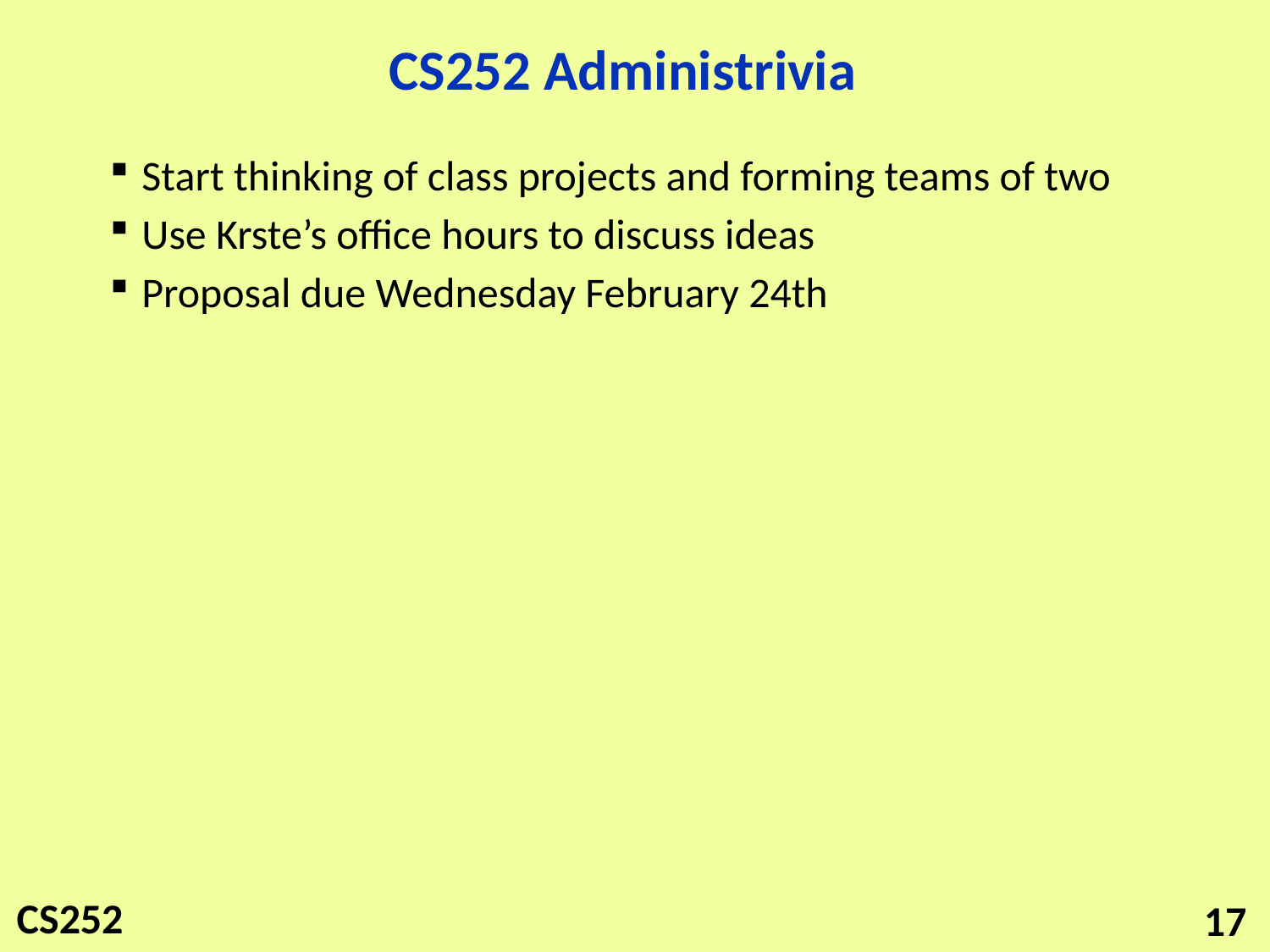

# CS252 Administrivia
Start thinking of class projects and forming teams of two
Use Krste’s office hours to discuss ideas
Proposal due Wednesday February 24th
17